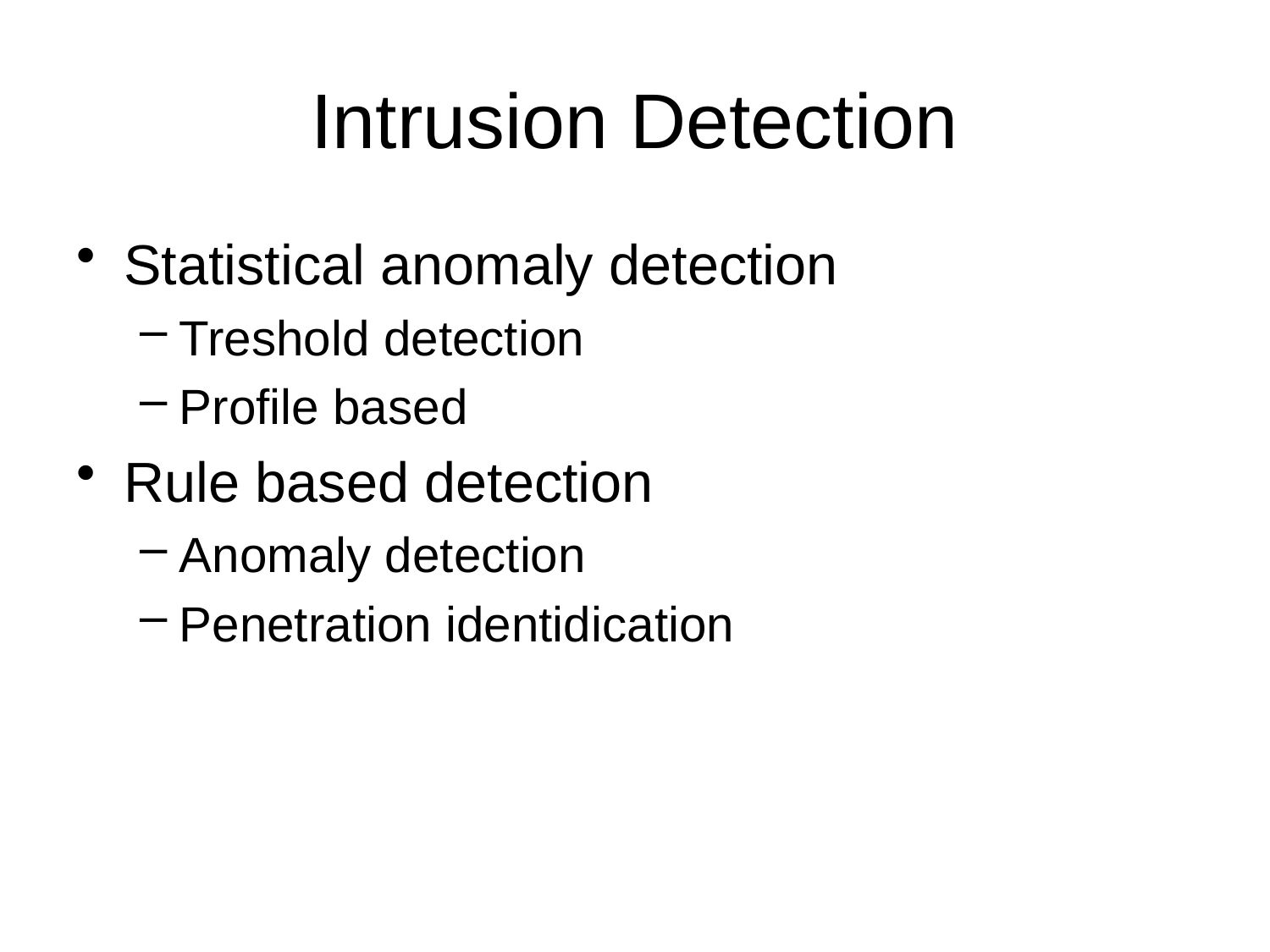

# Intrusion Detection
Statistical anomaly detection
Treshold detection
Profile based
Rule based detection
Anomaly detection
Penetration identidication